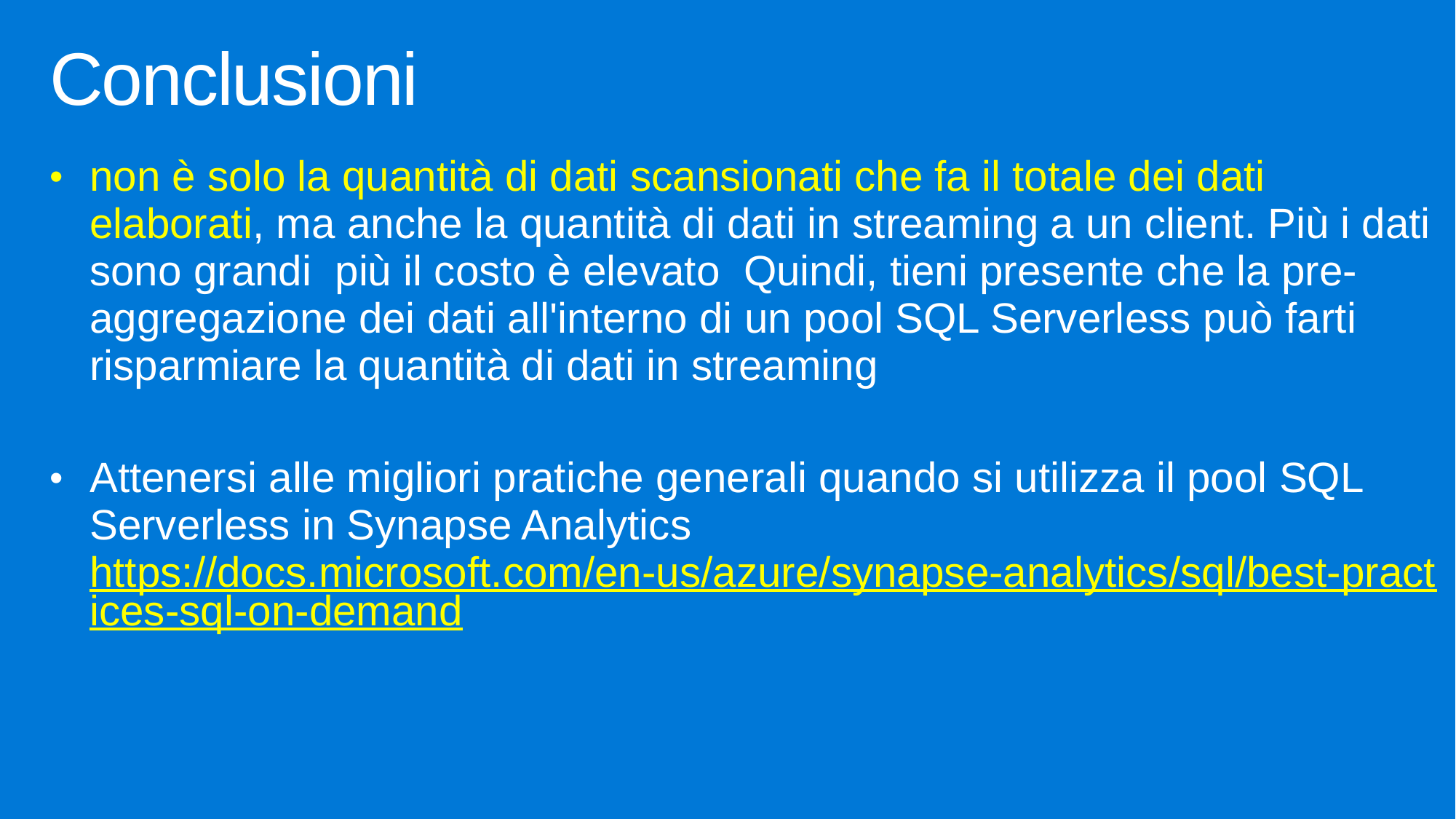

# Conclusioni
non è solo la quantità di dati scansionati che fa il totale dei dati elaborati, ma anche la quantità di dati in streaming a un client. Più i dati sono grandi  più il costo è elevato  Quindi, tieni presente che la pre-aggregazione dei dati all'interno di un pool SQL Serverless può farti risparmiare la quantità di dati in streaming

Attenersi alle migliori pratiche generali quando si utilizza il pool SQL Serverless in Synapse Analytics https://docs.microsoft.com/en-us/azure/synapse-analytics/sql/best-practices-sql-on-demand